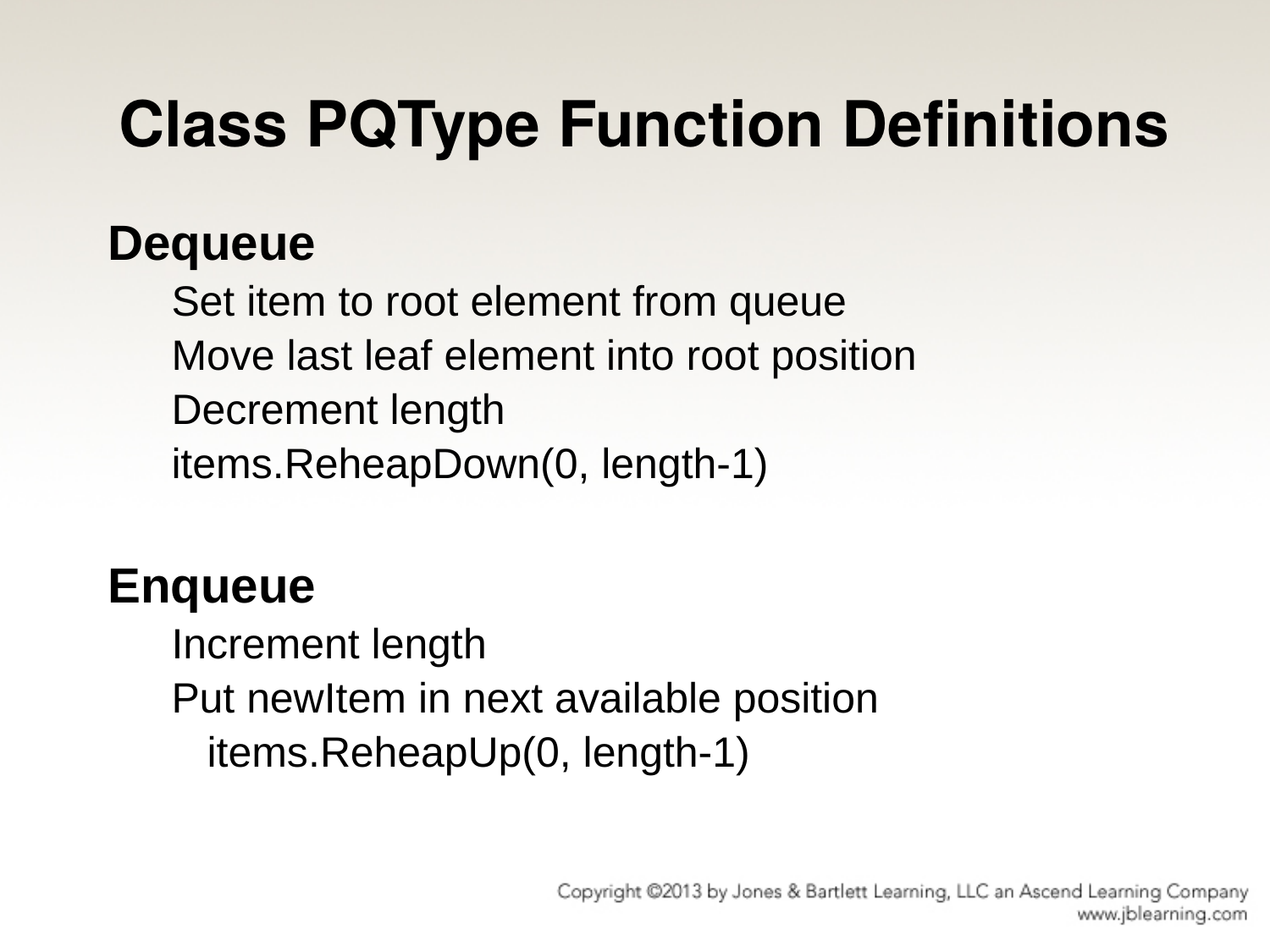

# Class PQType Function Definitions
Dequeue
Set item to root element from queue
Move last leaf element into root position
Decrement length
items.ReheapDown(0, length-1)

Enqueue
Increment length
Put newItem in next available position
   items.ReheapUp(0, length-1)